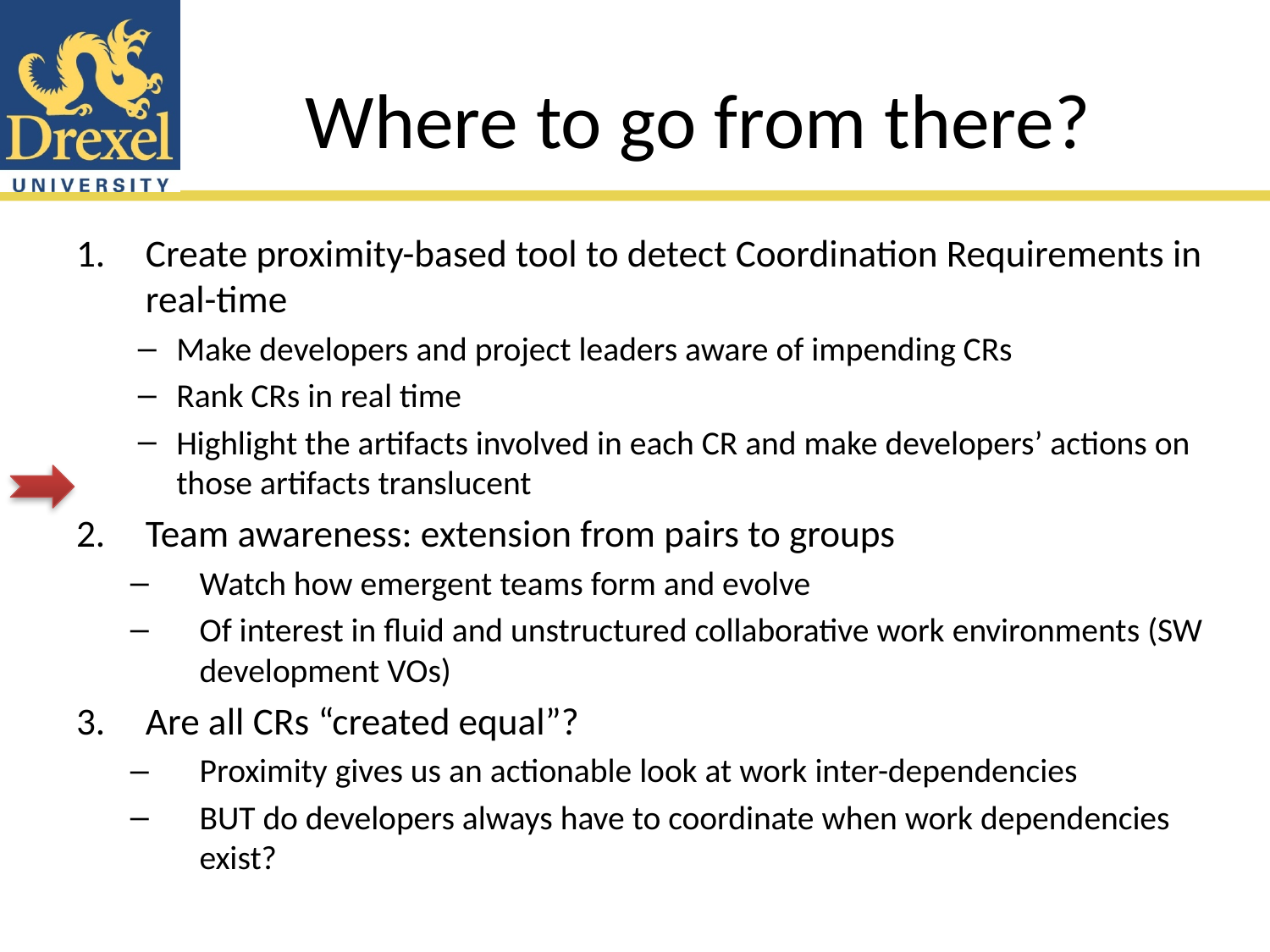

# Where to go from there?
Create proximity-based tool to detect Coordination Requirements in real-time
Make developers and project leaders aware of impending CRs
Rank CRs in real time
Highlight the artifacts involved in each CR and make developers’ actions on those artifacts translucent
Team awareness: extension from pairs to groups
Watch how emergent teams form and evolve
Of interest in fluid and unstructured collaborative work environments (SW development VOs)
Are all CRs “created equal”?
Proximity gives us an actionable look at work inter-dependencies
BUT do developers always have to coordinate when work dependencies exist?